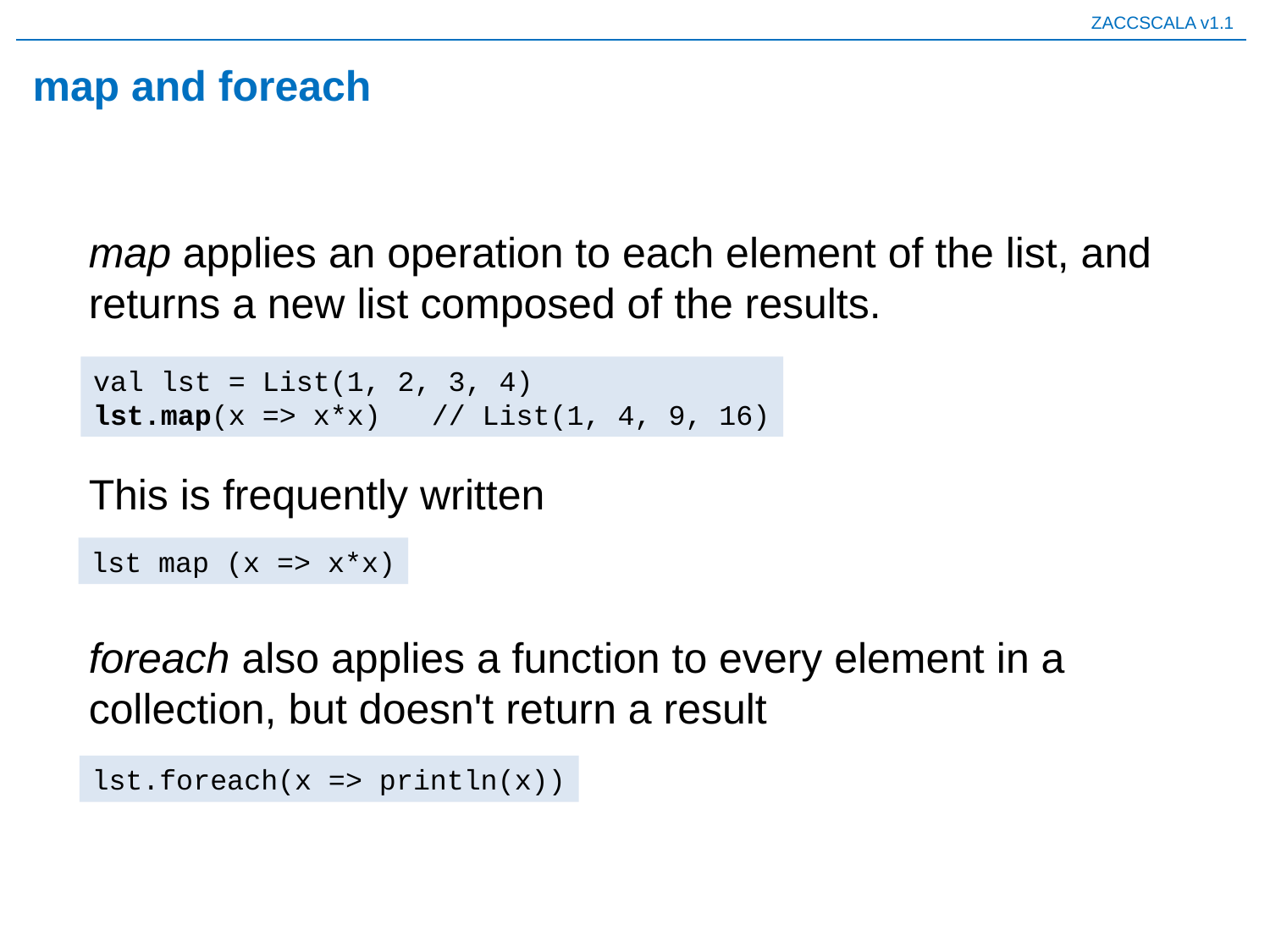

# map and foreach
map applies an operation to each element of the list, and returns a new list composed of the results.
val lst = List(1, 2, 3, 4)
lst.map(x => x*x)   // List(1, 4, 9, 16)
This is frequently written
lst map (x => x*x)
foreach also applies a function to every element in a collection, but doesn't return a result
lst.foreach(x => println(x))